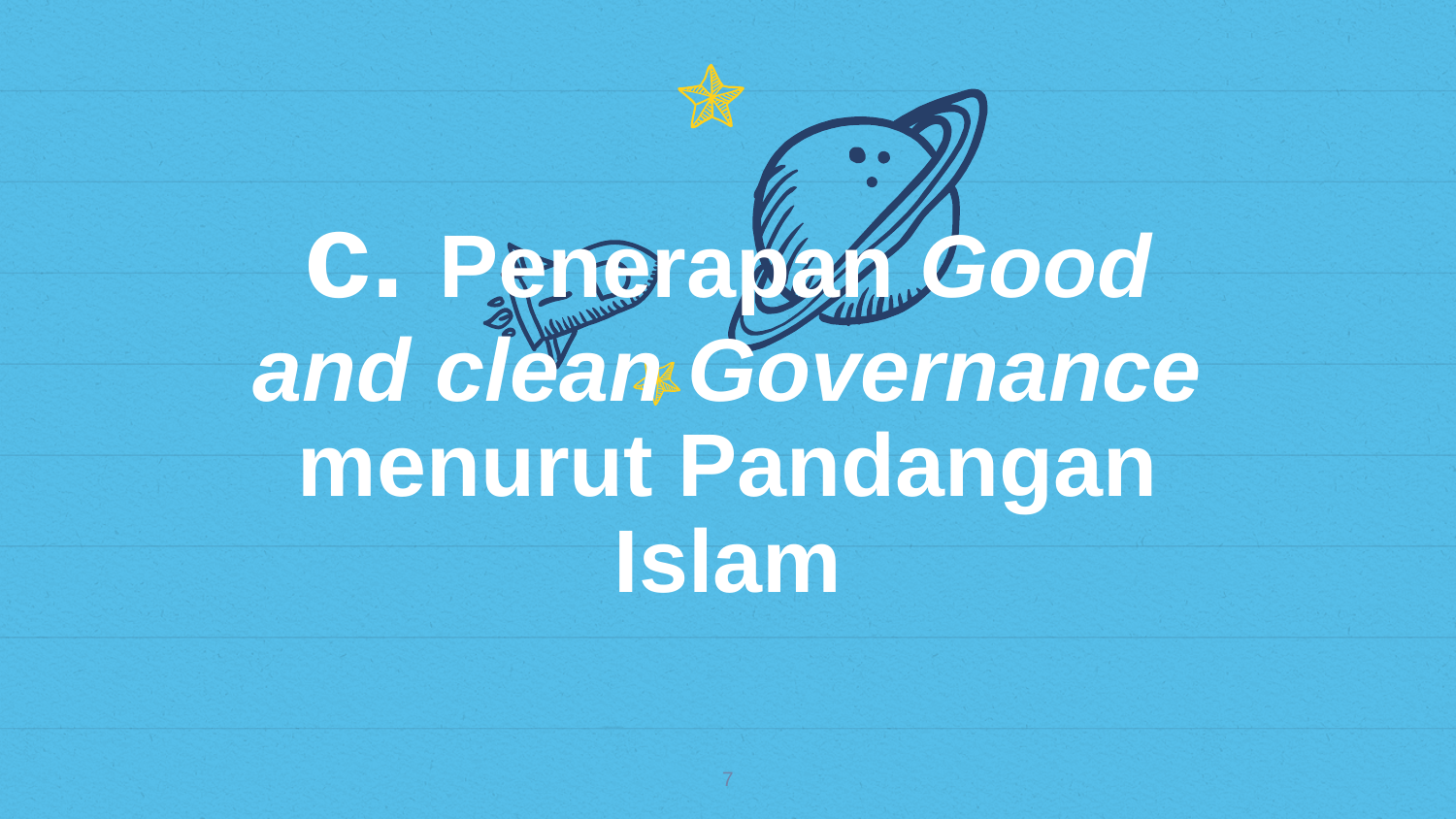

c. Penerapan Good and clean Governance menurut Pandangan Islam
7